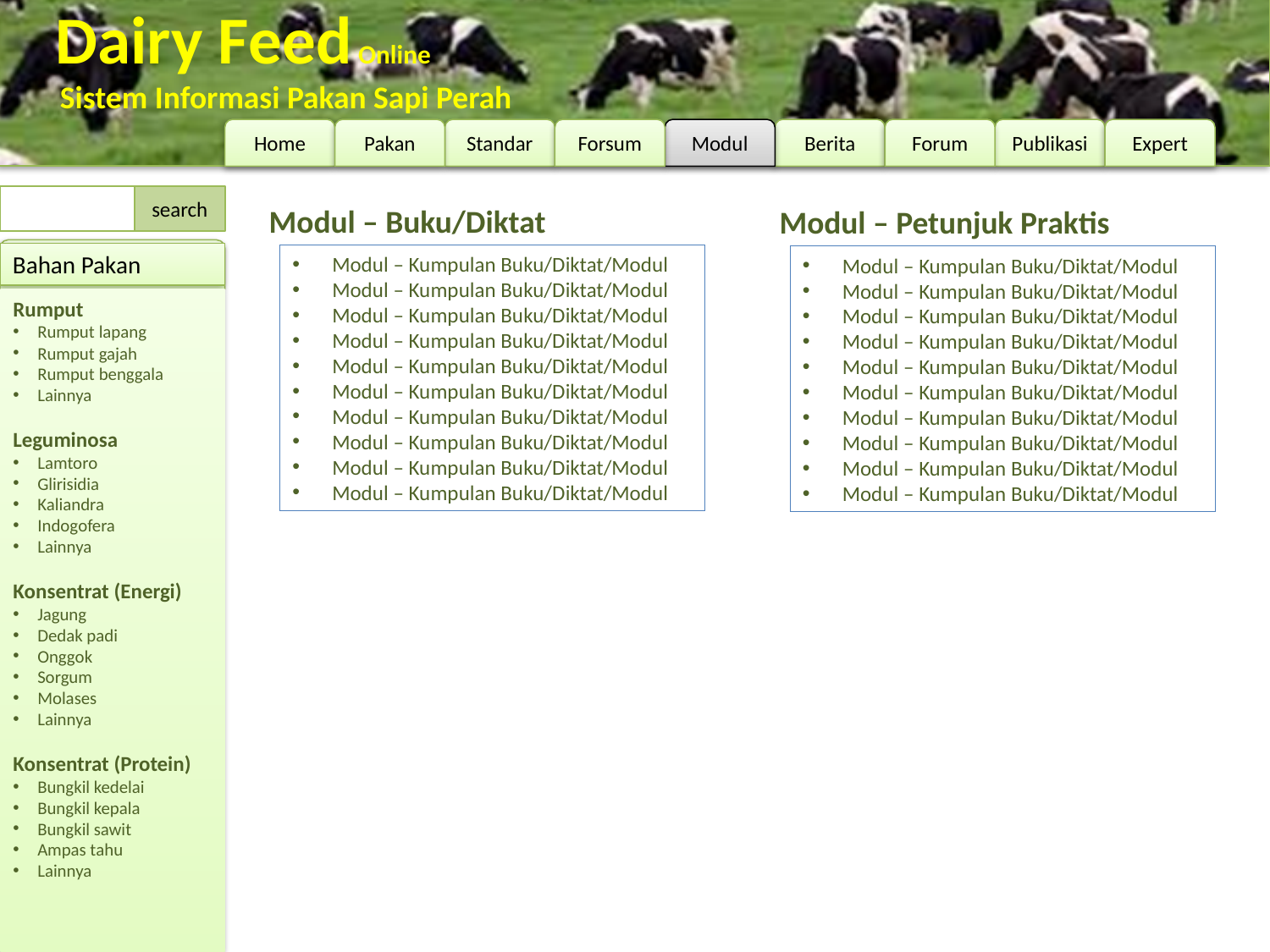

# Dairy Feed Online Sistem Informasi Pakan Sapi Perah

Publikasi

Expert

Home

Pakan

Standar

Forsum

Berita

Forum
Modul

search
Modul – Buku/Diktat
Modul – Petunjuk Praktis

Bahan Pakan
Modul – Kumpulan Buku/Diktat/Modul
Modul – Kumpulan Buku/Diktat/Modul
Modul – Kumpulan Buku/Diktat/Modul
Modul – Kumpulan Buku/Diktat/Modul
Modul – Kumpulan Buku/Diktat/Modul
Modul – Kumpulan Buku/Diktat/Modul
Modul – Kumpulan Buku/Diktat/Modul
Modul – Kumpulan Buku/Diktat/Modul
Modul – Kumpulan Buku/Diktat/Modul
Modul – Kumpulan Buku/Diktat/Modul
Modul – Kumpulan Buku/Diktat/Modul
Modul – Kumpulan Buku/Diktat/Modul
Modul – Kumpulan Buku/Diktat/Modul
Modul – Kumpulan Buku/Diktat/Modul
Modul – Kumpulan Buku/Diktat/Modul
Modul – Kumpulan Buku/Diktat/Modul
Modul – Kumpulan Buku/Diktat/Modul
Modul – Kumpulan Buku/Diktat/Modul
Modul – Kumpulan Buku/Diktat/Modul
Modul – Kumpulan Buku/Diktat/Modul
Rumput
Rumput lapang
Rumput gajah
Rumput benggala
Lainnya

Leguminosa
Lamtoro
Glirisidia
Kaliandra
Indogofera
Lainnya

Konsentrat (Energi)
Jagung
Dedak padi
Onggok
Sorgum
Molases
Lainnya

Konsentrat (Protein)
Bungkil kedelai
Bungkil kepala
Bungkil sawit
Ampas tahu
Lainnya